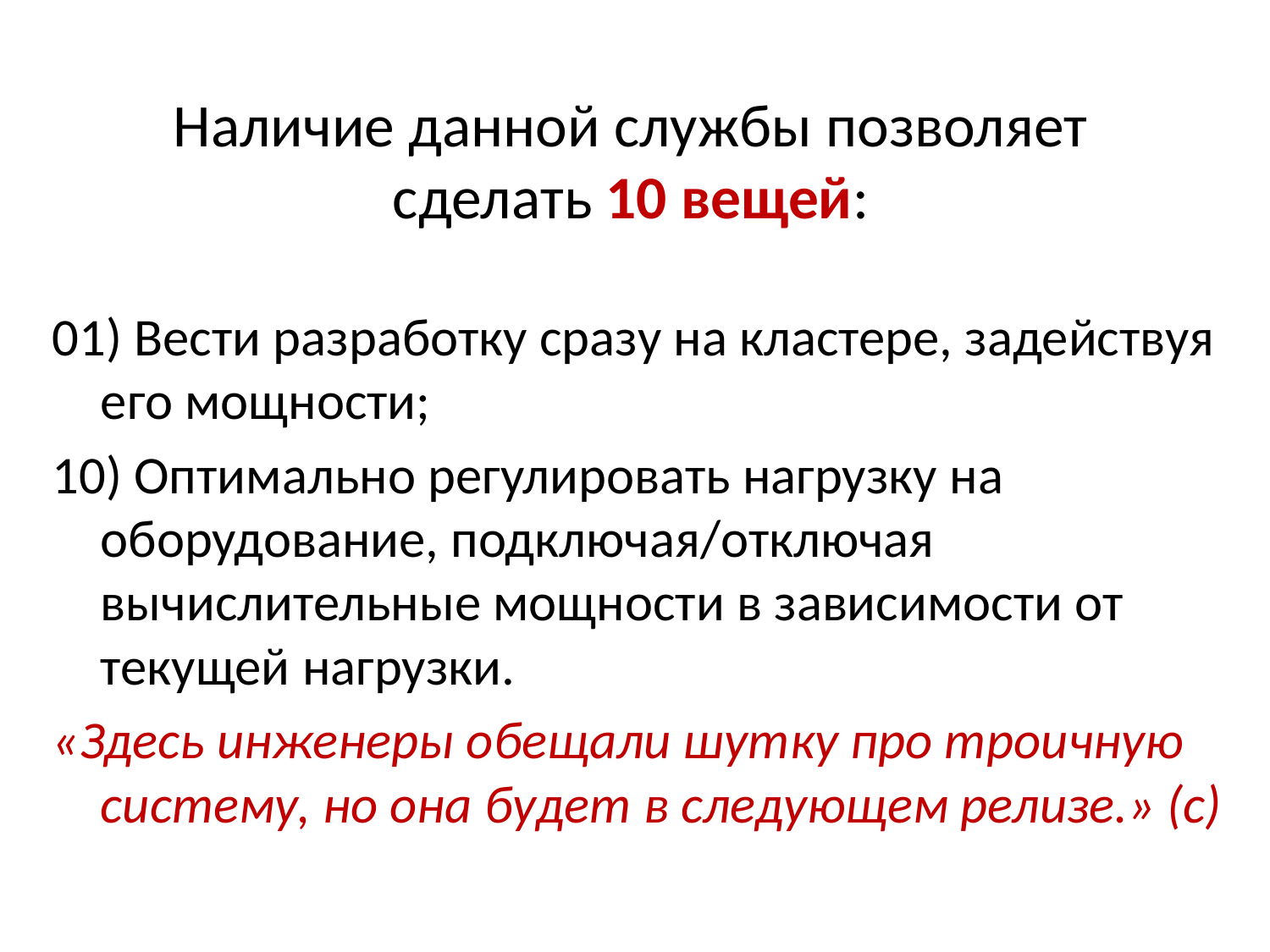

# Наличие данной службы позволяет сделать 10 вещей:

01) Вести разработку сразу на кластере, задействуя его мощности;
10) Оптимально регулировать нагрузку на оборудование, подключая/отключая вычислительные мощности в зависимости от текущей нагрузки.
«Здесь инженеры обещали шутку про троичную систему, но она будет в следующем релизе.» (с)